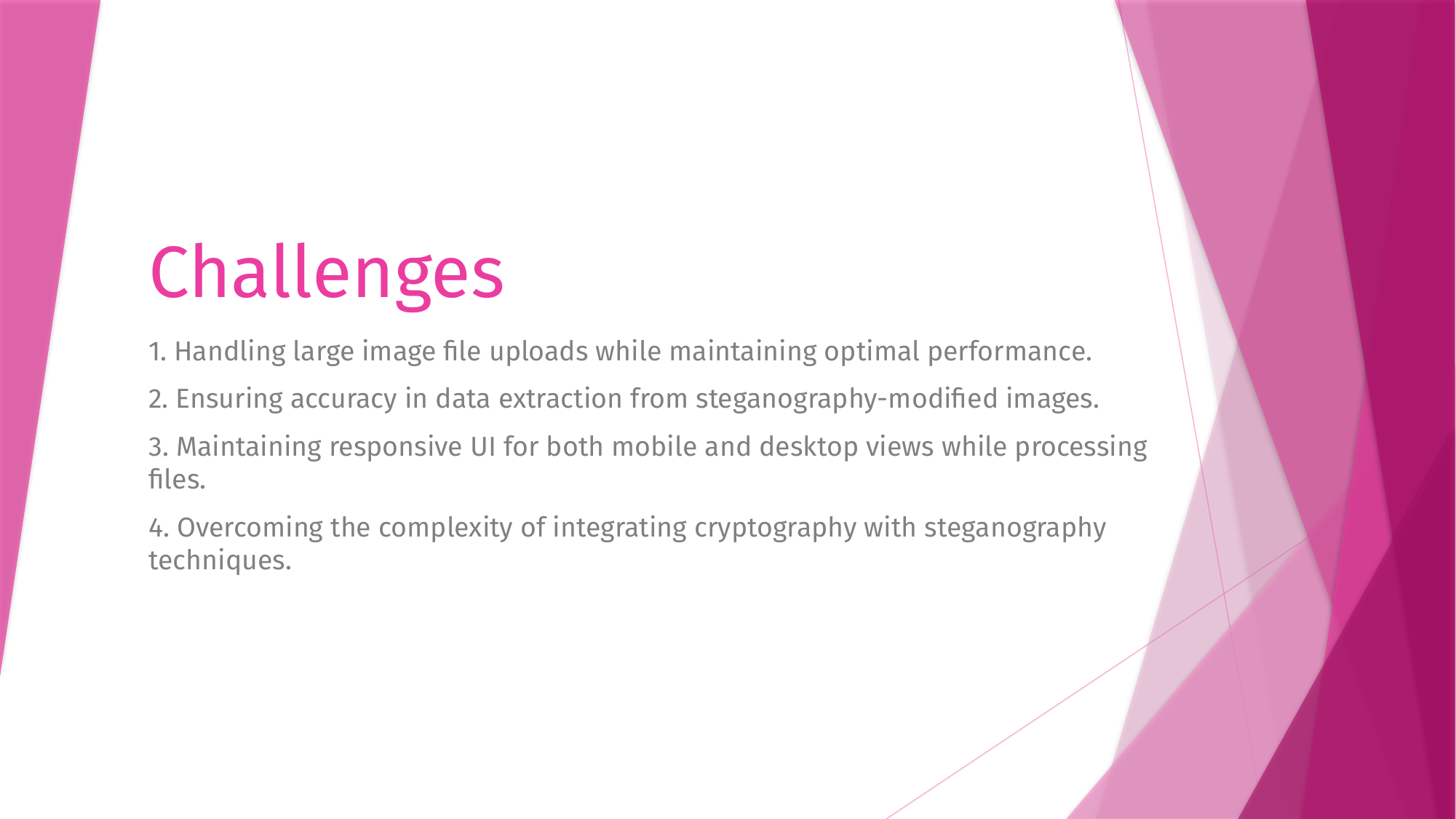

# Challenges
1. Handling large image file uploads while maintaining optimal performance.
2. Ensuring accuracy in data extraction from steganography-modified images.
3. Maintaining responsive UI for both mobile and desktop views while processing files.
4. Overcoming the complexity of integrating cryptography with steganography techniques.